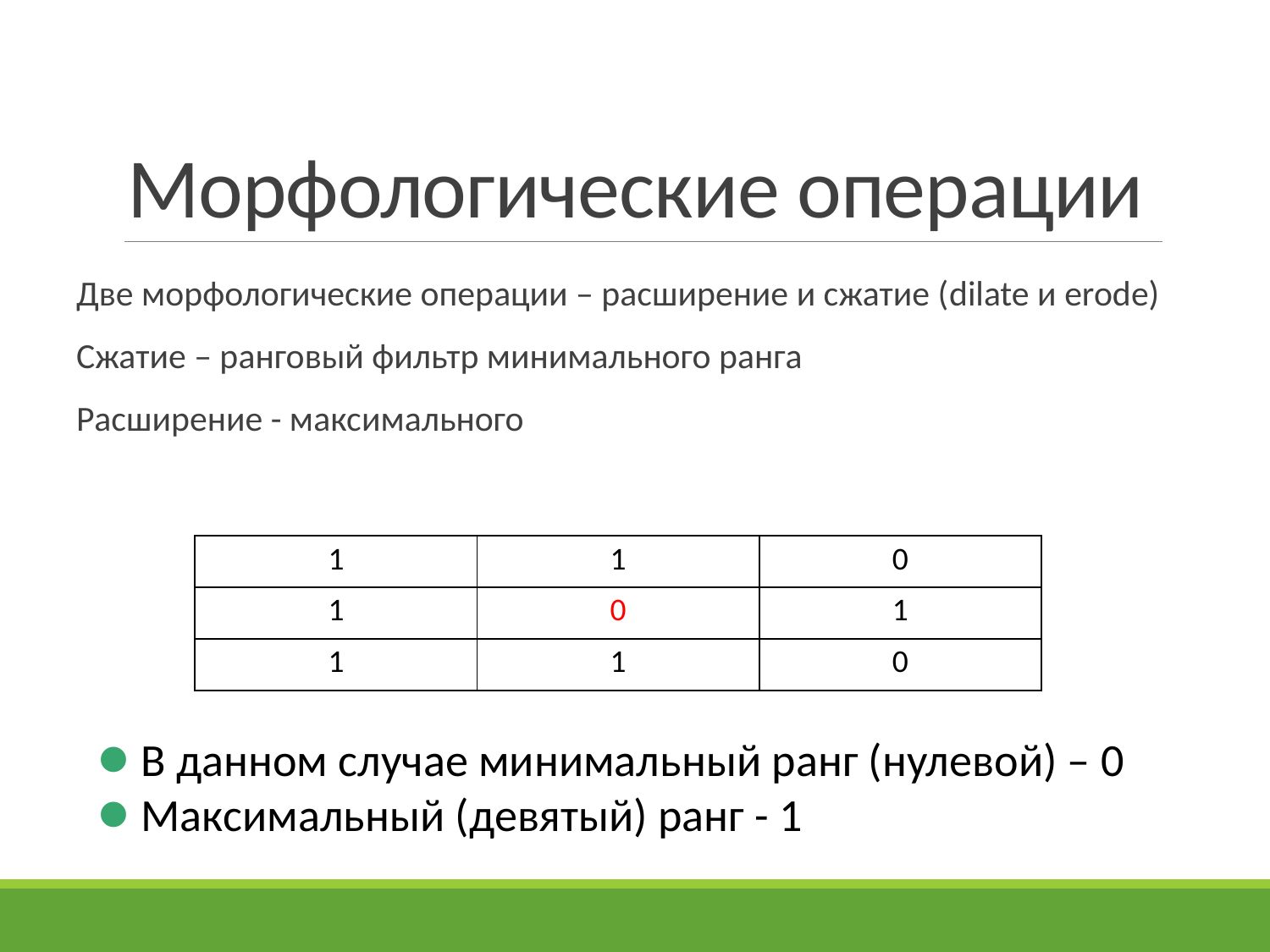

# Морфологические операции
Две морфологические операции – расширение и сжатие (dilate и erode)
Сжатие – ранговый фильтр минимального ранга
Расширение - максимального
| 1 | 1 | 0 |
| --- | --- | --- |
| 1 | 0 | 1 |
| 1 | 1 | 0 |
В данном случае минимальный ранг (нулевой) – 0
Максимальный (девятый) ранг - 1